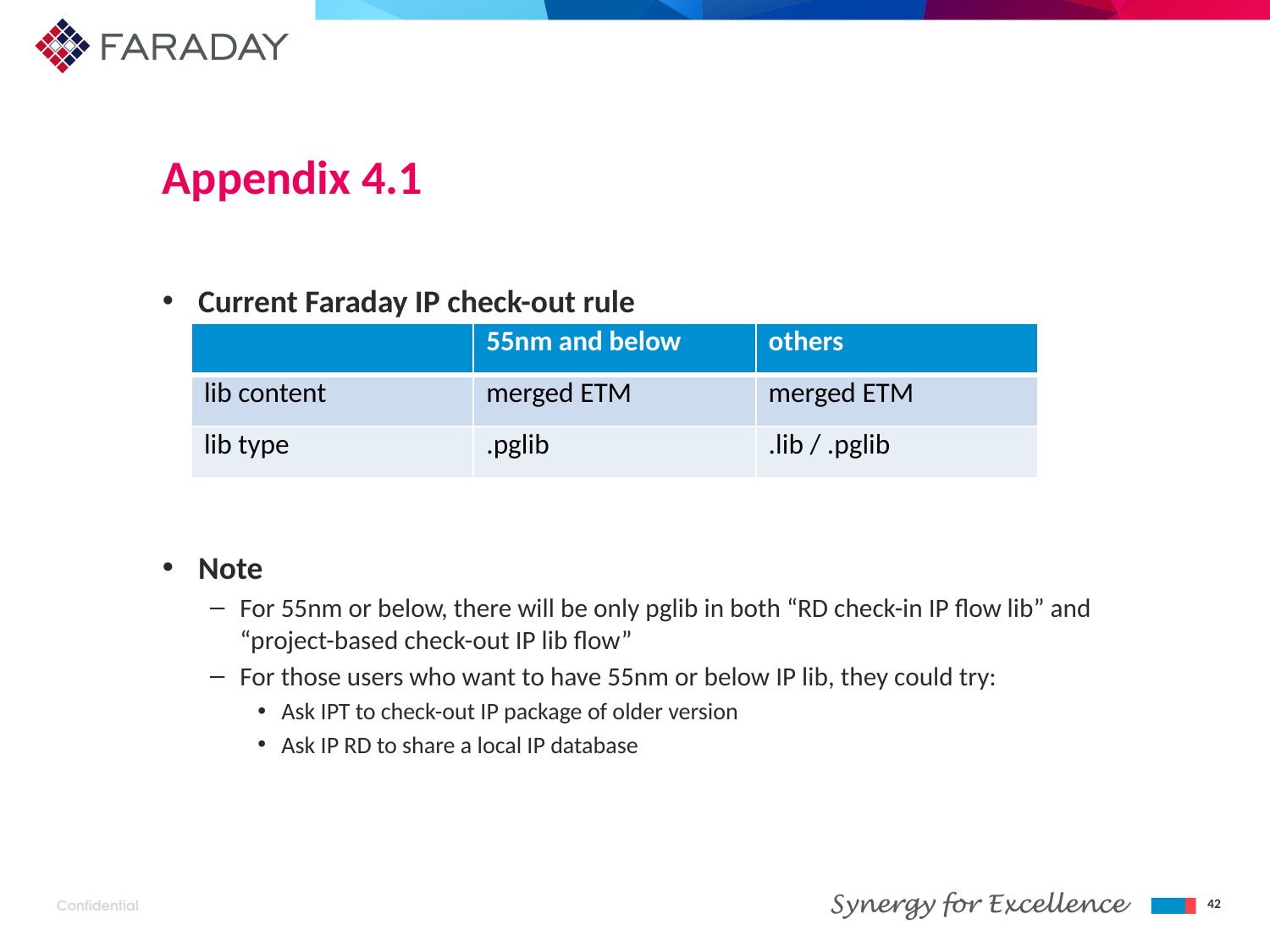

# Appendix 4.1
Current Faraday IP check-out rule

Note
For 55nm or below, there will be only pglib in both “RD check-in IP flow lib” and “project-based check-out IP lib flow”
For those users who want to have 55nm or below IP lib, they could try:
Ask IPT to check-out IP package of older version
Ask IP RD to share a local IP database
|  | 55nm and below | others |
| --- | --- | --- |
| lib content | merged ETM | merged ETM |
| lib type | .pglib | .lib / .pglib |